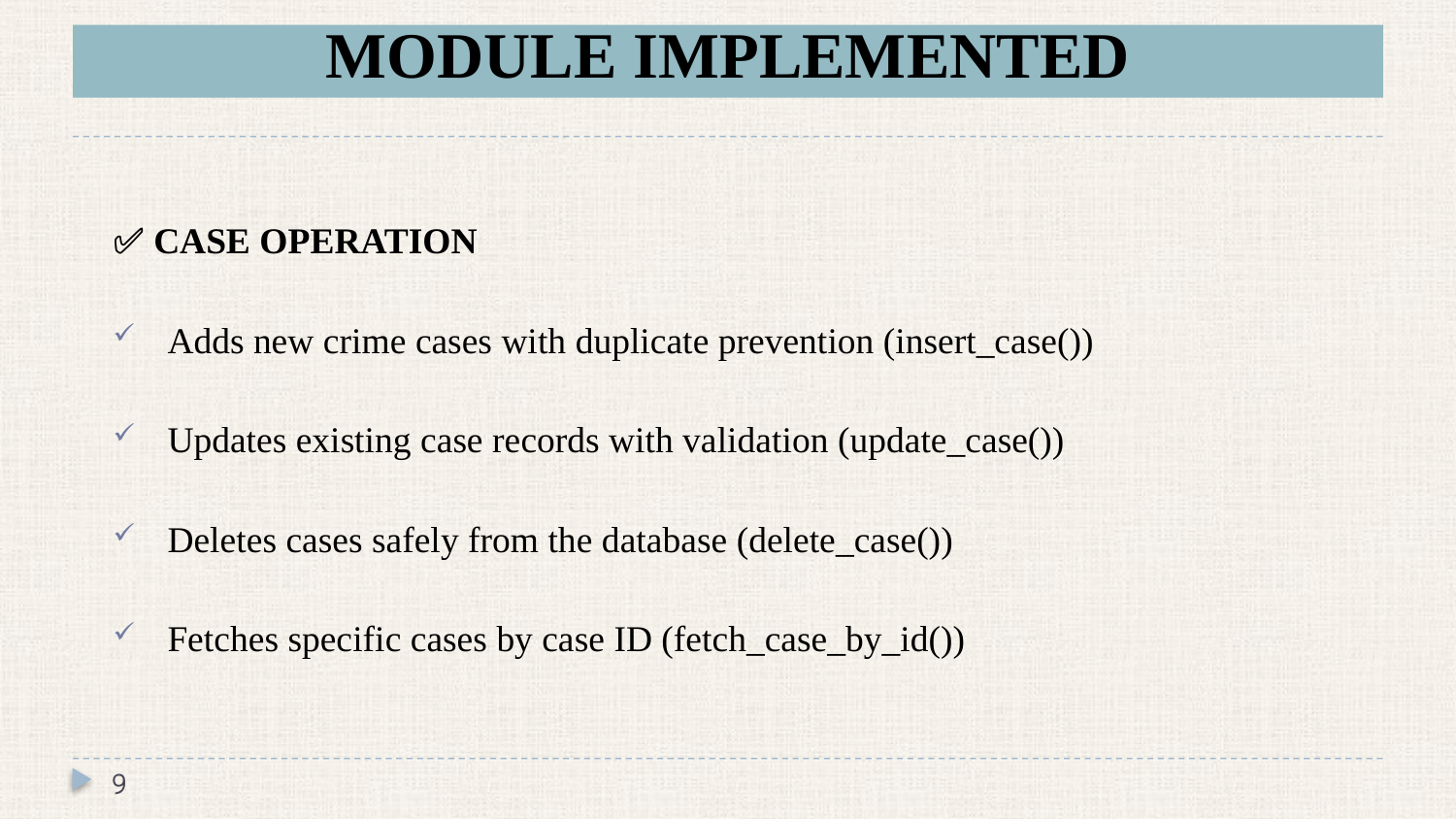

# MODULE IMPLEMENTED
✅ CASE OPERATION
Adds new crime cases with duplicate prevention (insert_case())
Updates existing case records with validation (update_case())
Deletes cases safely from the database (delete_case())
Fetches specific cases by case ID (fetch_case_by_id())

9